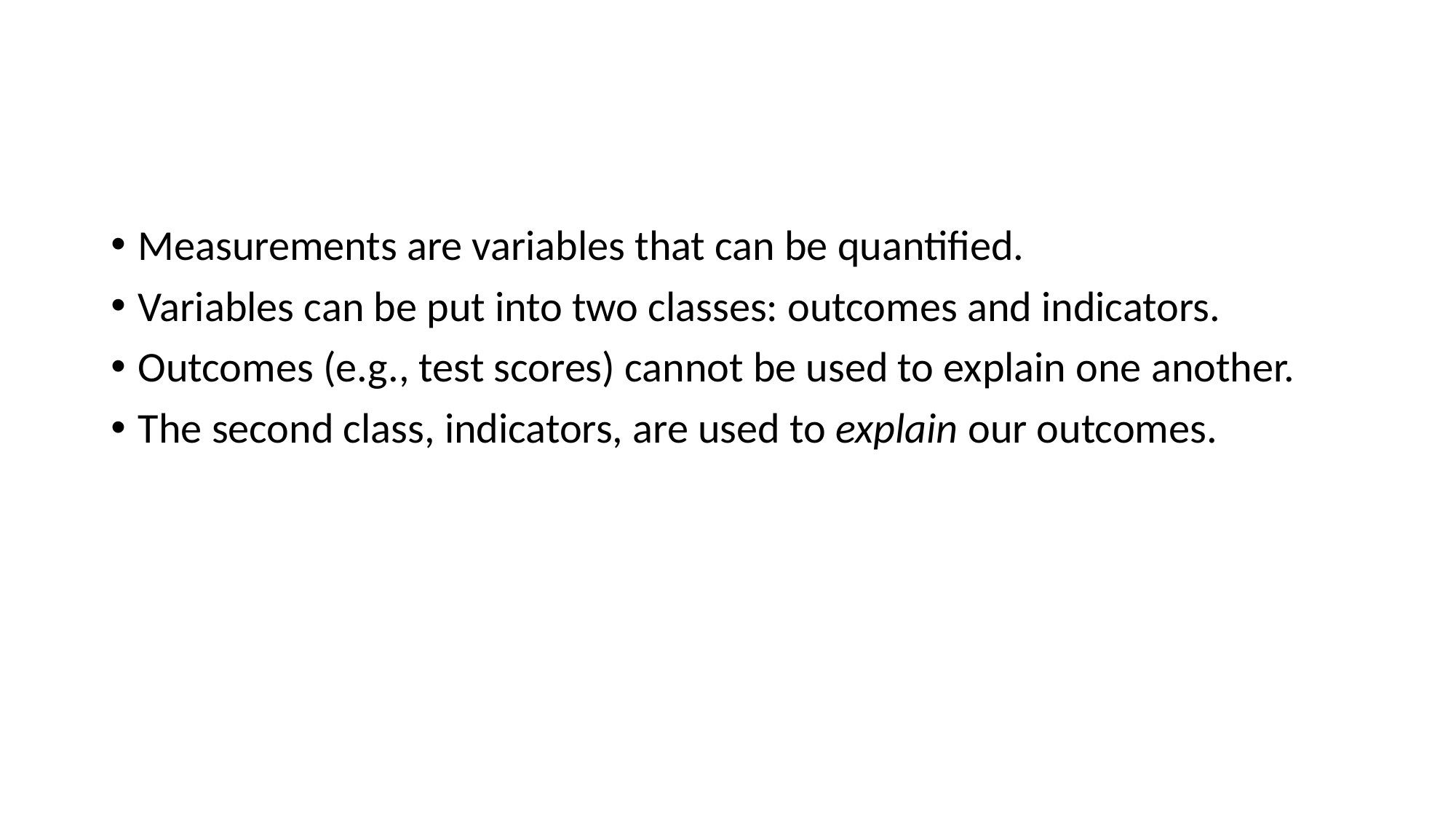

#
Measurements are variables that can be quantified.
Variables can be put into two classes: outcomes and indicators.
Outcomes (e.g., test scores) cannot be used to explain one another.
The second class, indicators, are used to explain our outcomes.